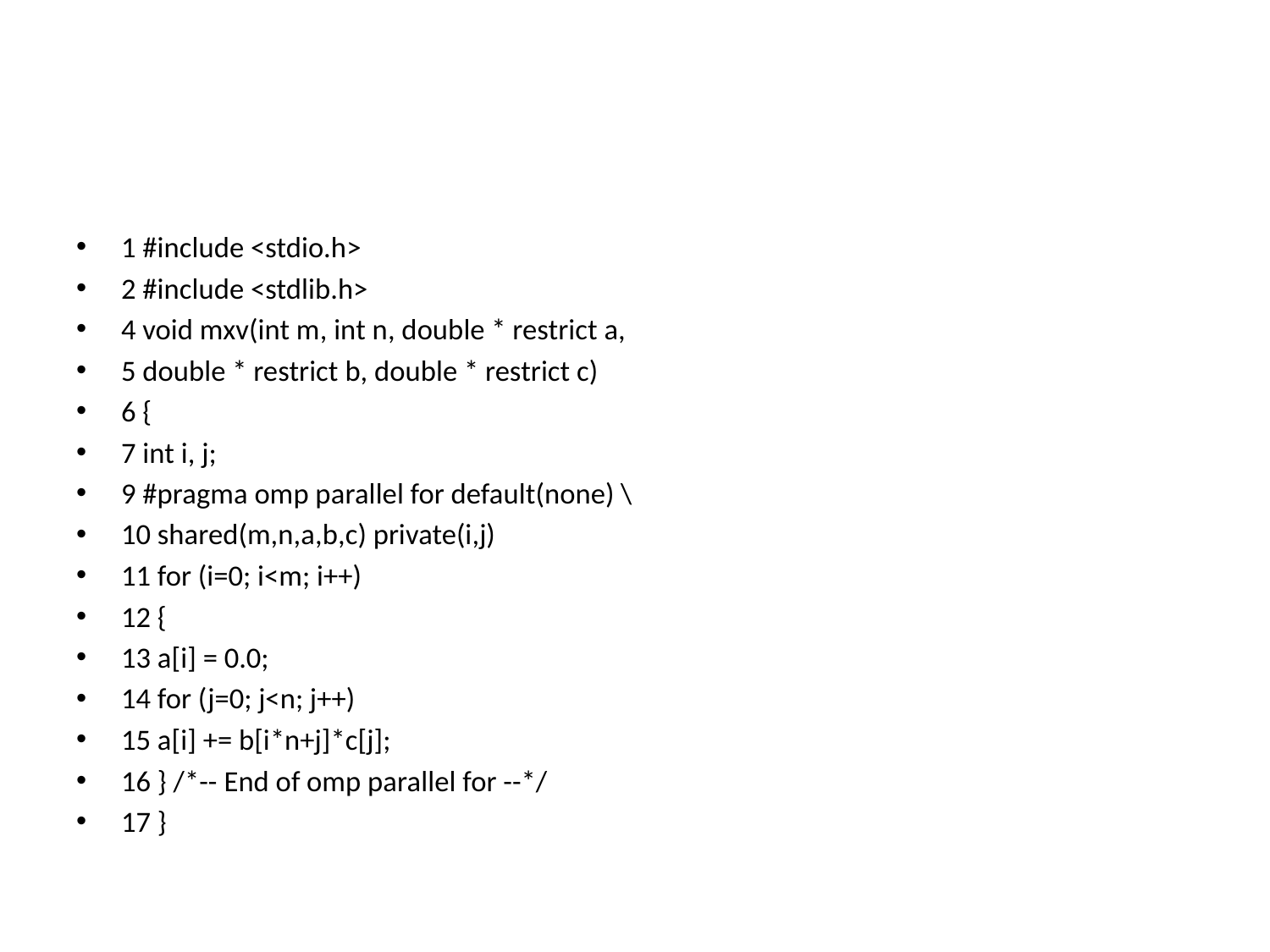

#
1 #include <stdio.h>
2 #include <stdlib.h>
4 void mxv(int m, int n, double * restrict a,
5 double * restrict b, double * restrict c)
6 {
7 int i, j;
9 #pragma omp parallel for default(none) \
10 shared(m,n,a,b,c) private(i,j)
11 for (i=0; i<m; i++)
12 {
13 a[i] = 0.0;
14 for (j=0; j<n; j++)
15 a[i] += b[i*n+j]*c[j];
16 } /*-- End of omp parallel for --*/
17 }